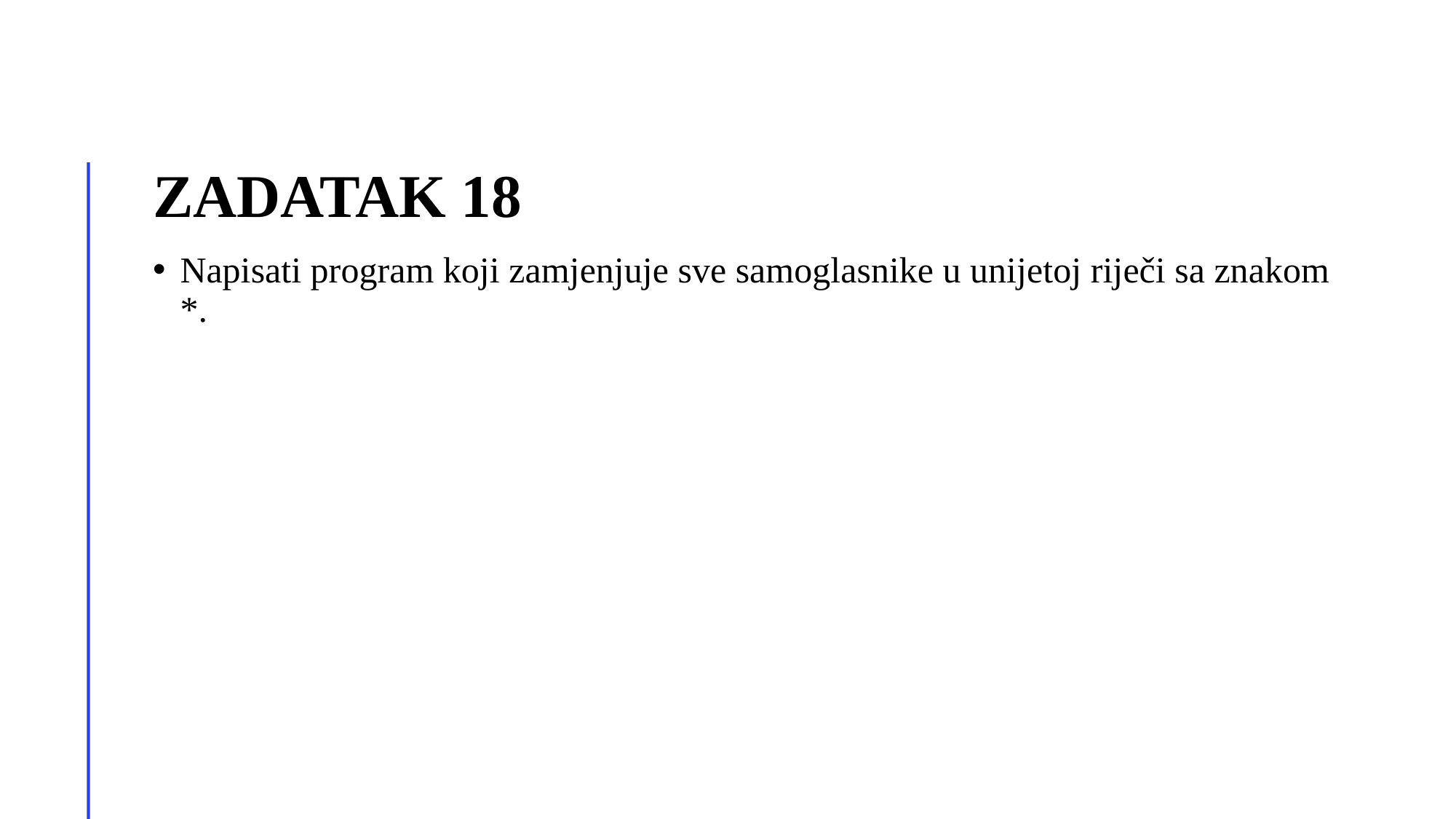

# Zadatak 18
Napisati program koji zamjenjuje sve samoglasnike u unijetoj riječi sa znakom *.